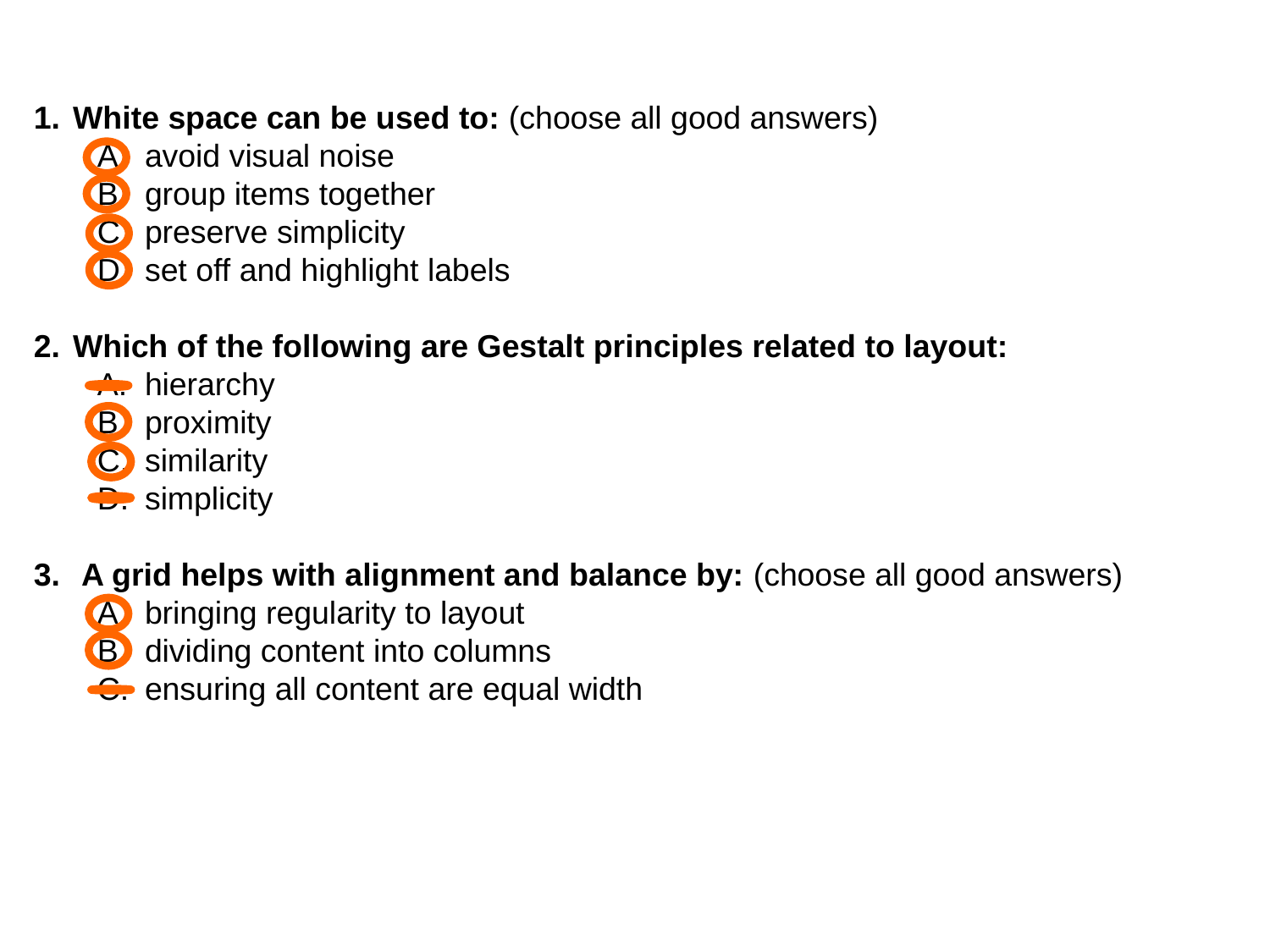

White space can be used to: (choose all good answers)
avoid visual noise
group items together
preserve simplicity
set off and highlight labels

Which of the following are Gestalt principles related to layout:
hierarchy
proximity
similarity
simplicity

A grid helps with alignment and balance by: (choose all good answers)
bringing regularity to layout
dividing content into columns
ensuring all content are equal width